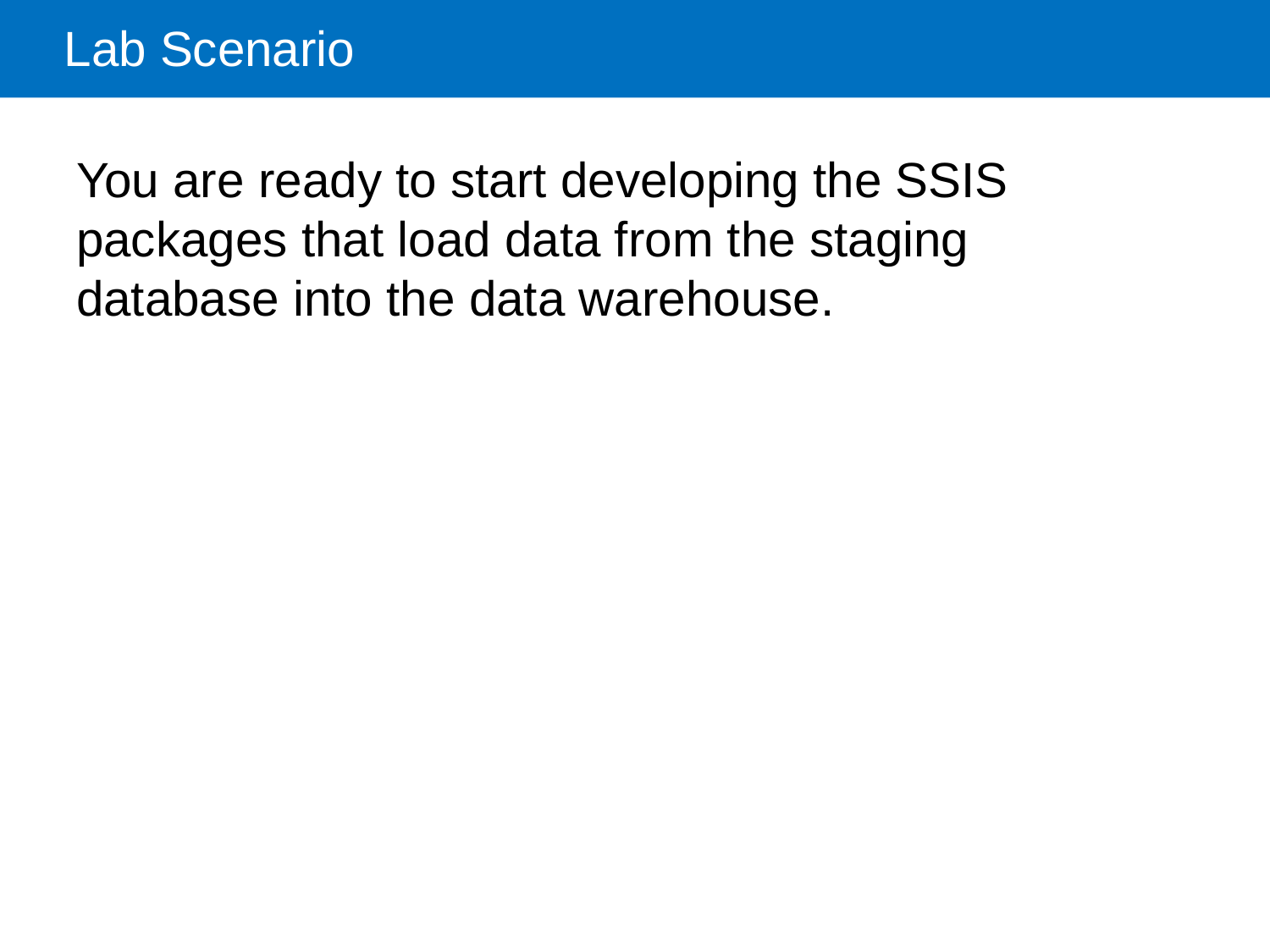

# Lab Scenario
You are ready to start developing the SSIS packages that load data from the staging database into the data warehouse.